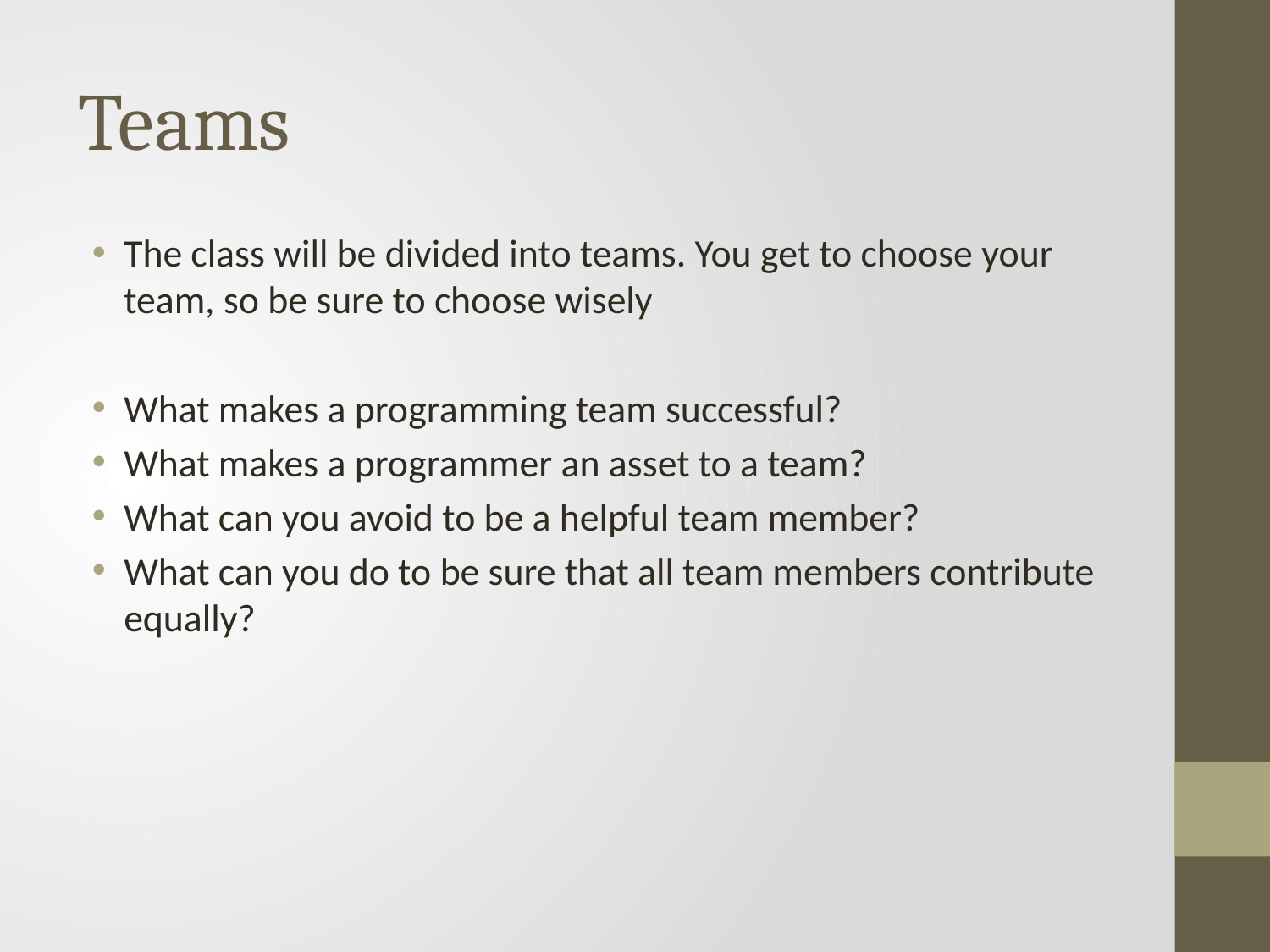

# Teams
The class will be divided into teams. You get to choose your team, so be sure to choose wisely

What makes a programming team successful?
What makes a programmer an asset to a team?
What can you avoid to be a helpful team member?
What can you do to be sure that all team members contribute equally?